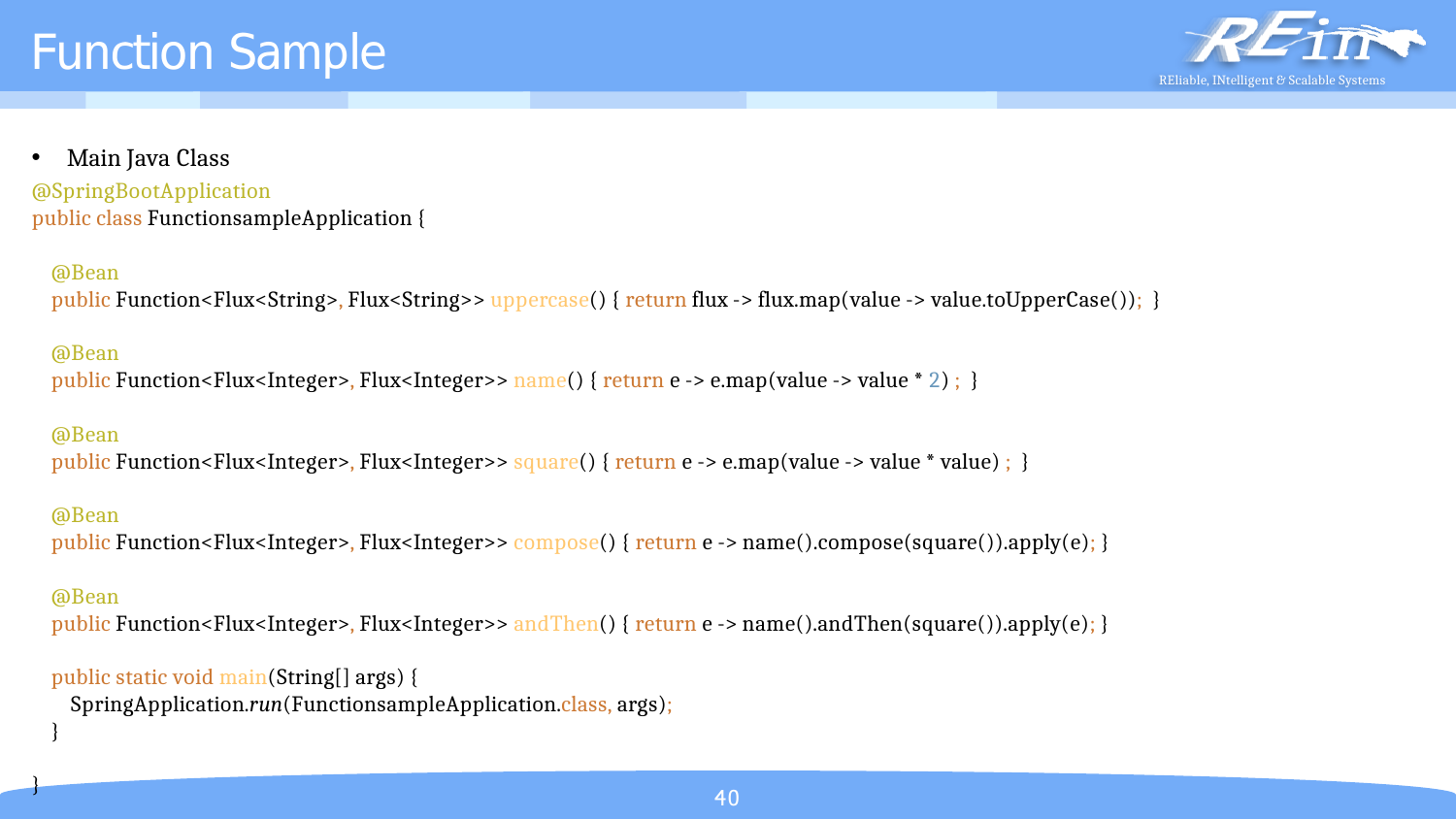

# Function Sample
Main Java Class
@SpringBootApplication
public class FunctionsampleApplication {
    @Bean
    public Function<Flux<String>, Flux<String>> uppercase() { return flux -> flux.map(value -> value.toUpperCase());  }
    @Bean
    public Function<Flux<Integer>, Flux<Integer>> name() { return e -> e.map(value -> value * 2) ;  }
    @Bean
    public Function<Flux<Integer>, Flux<Integer>> square() { return e -> e.map(value -> value * value) ;  }
    @Bean
    public Function<Flux<Integer>, Flux<Integer>> compose() { return e -> name().compose(square()).apply(e); }
    @Bean
    public Function<Flux<Integer>, Flux<Integer>> andThen() { return e -> name().andThen(square()).apply(e); }
    public static void main(String[] args) {
        SpringApplication.run(FunctionsampleApplication.class, args);
    }
}
40